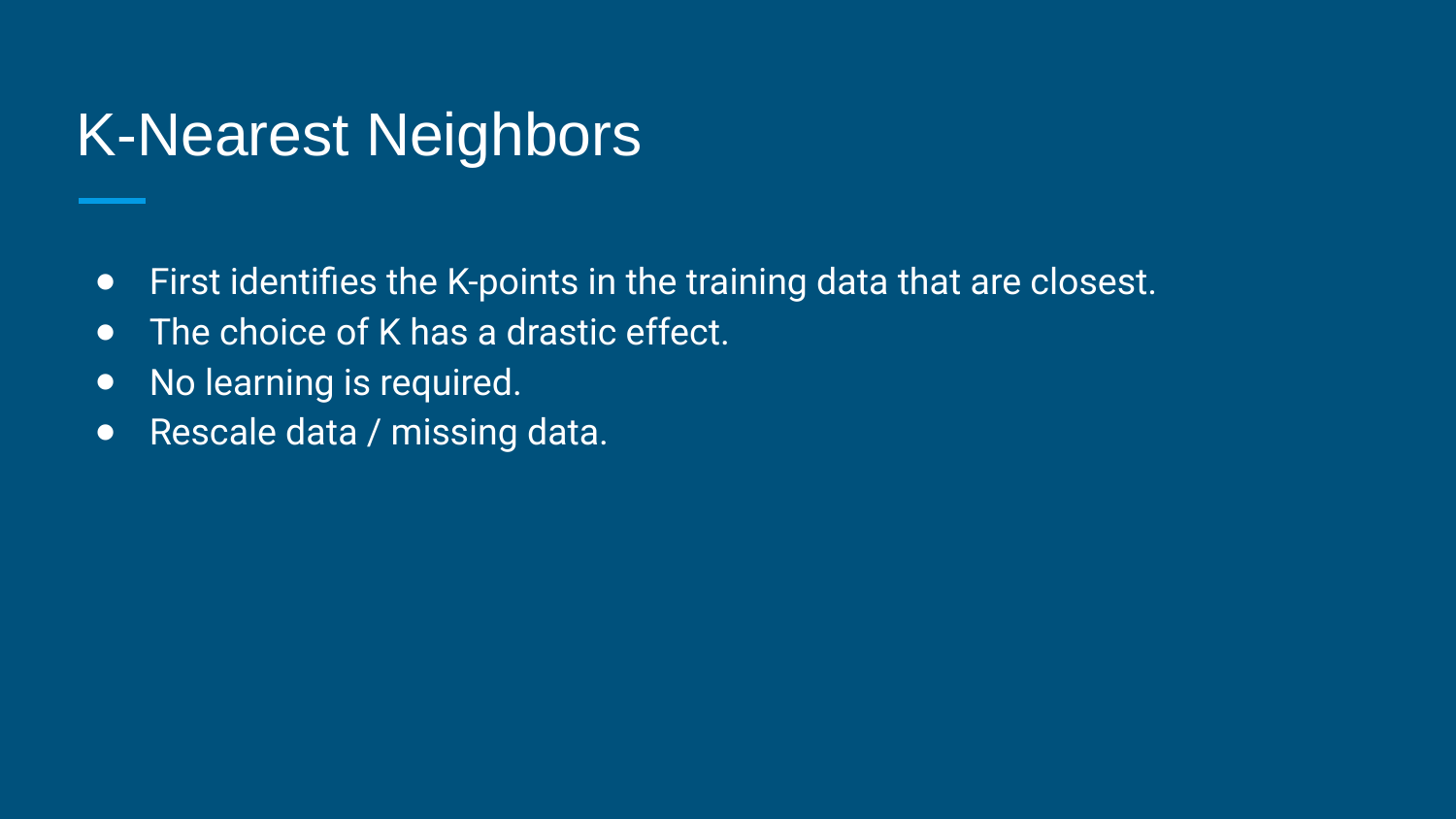

# K-Nearest Neighbors
First identifies the K-points in the training data that are closest.
The choice of K has a drastic effect.
No learning is required.
Rescale data / missing data.